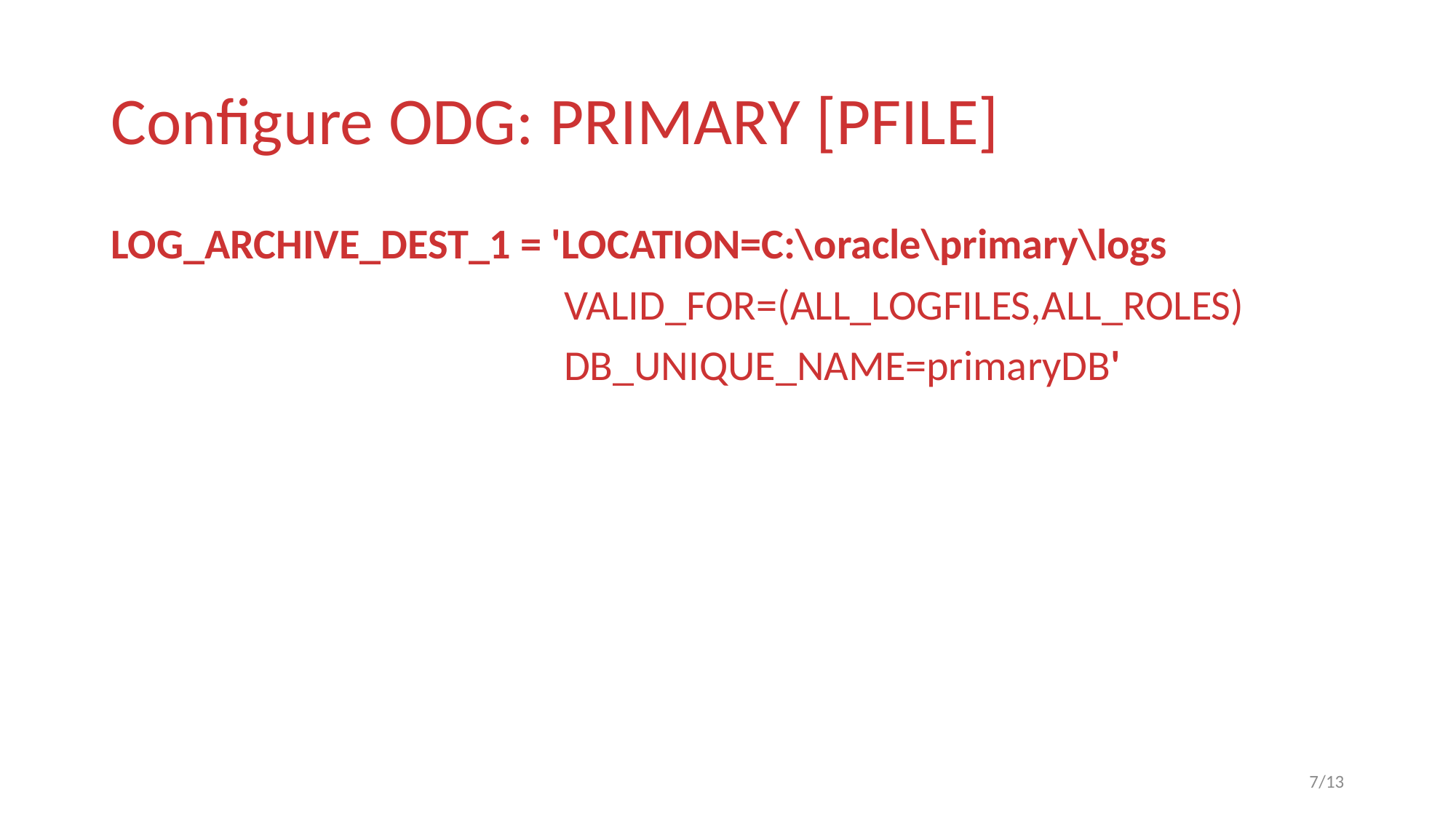

# Configure ODG: PRIMARY [PFILE]
LOG_ARCHIVE_DEST_1 = 'LOCATION=C:\oracle\primary\logs
                                               VALID_FOR=(ALL_LOGFILES,ALL_ROLES)
                                               DB_UNIQUE_NAME=primaryDB'

7/13